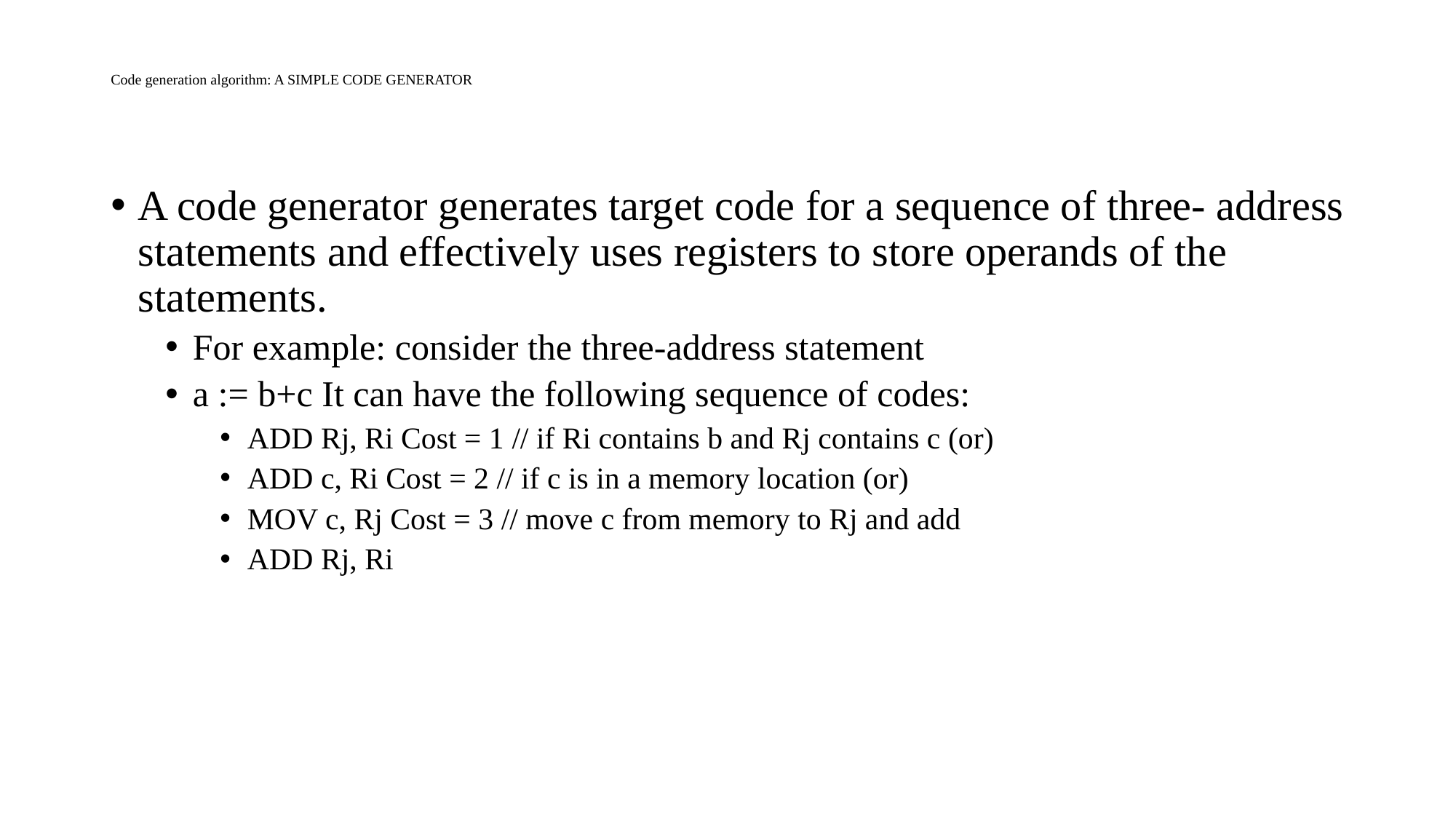

# Code generation algorithm: A SIMPLE CODE GENERATOR
A code generator generates target code for a sequence of three- address statements and effectively uses registers to store operands of the statements.
For example: consider the three-address statement
a := b+c It can have the following sequence of codes:
ADD Rj, Ri Cost = 1 // if Ri contains b and Rj contains c (or)
ADD c, Ri Cost = 2 // if c is in a memory location (or)
MOV c, Rj Cost = 3 // move c from memory to Rj and add
ADD Rj, Ri